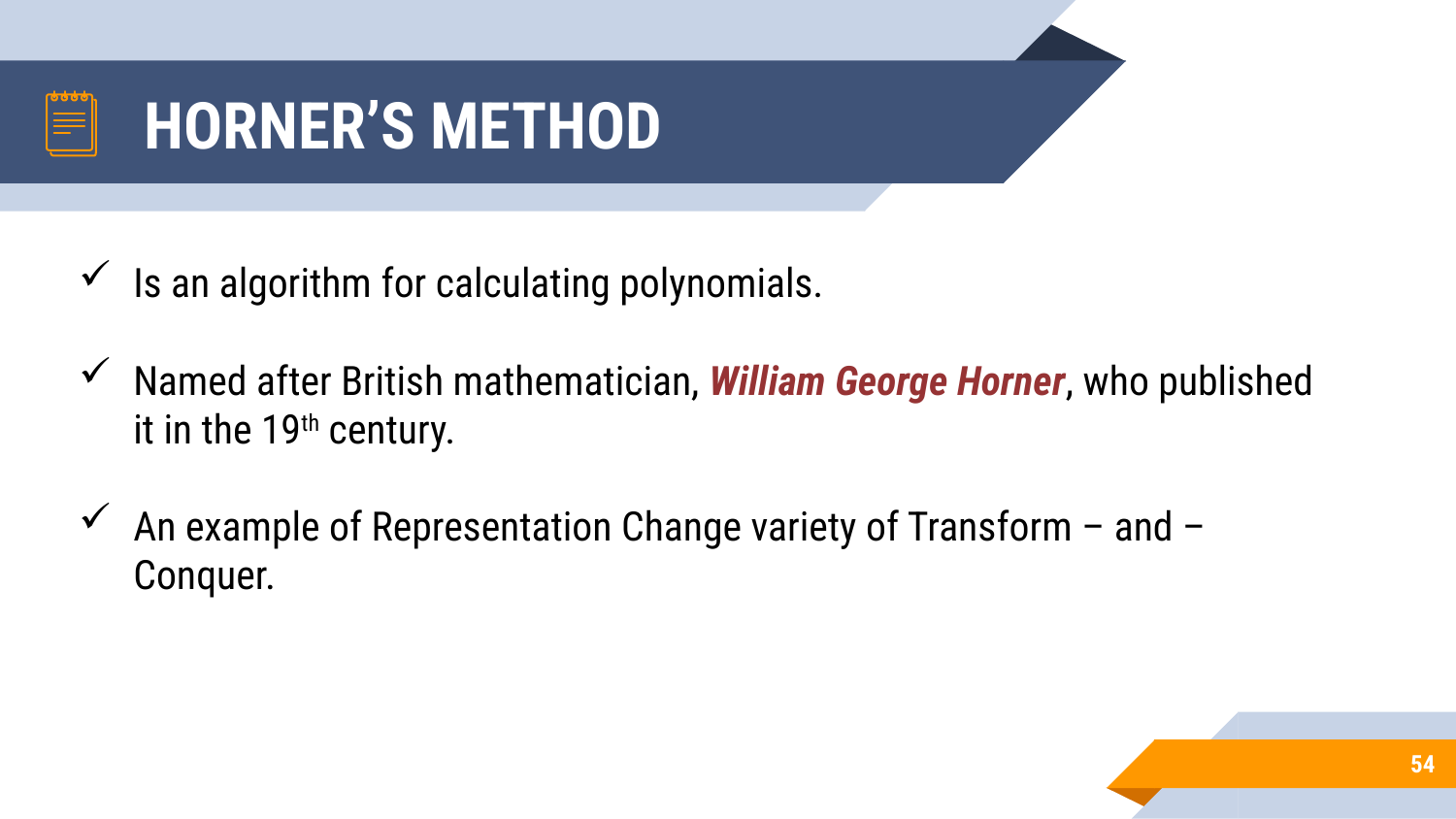

# HORNER’S METHOD

Is an algorithm for calculating polynomials.

Named after British mathematician, William George Horner, who published it in the 19th century.

An example of Representation Change variety of Transform – and – Conquer.

54